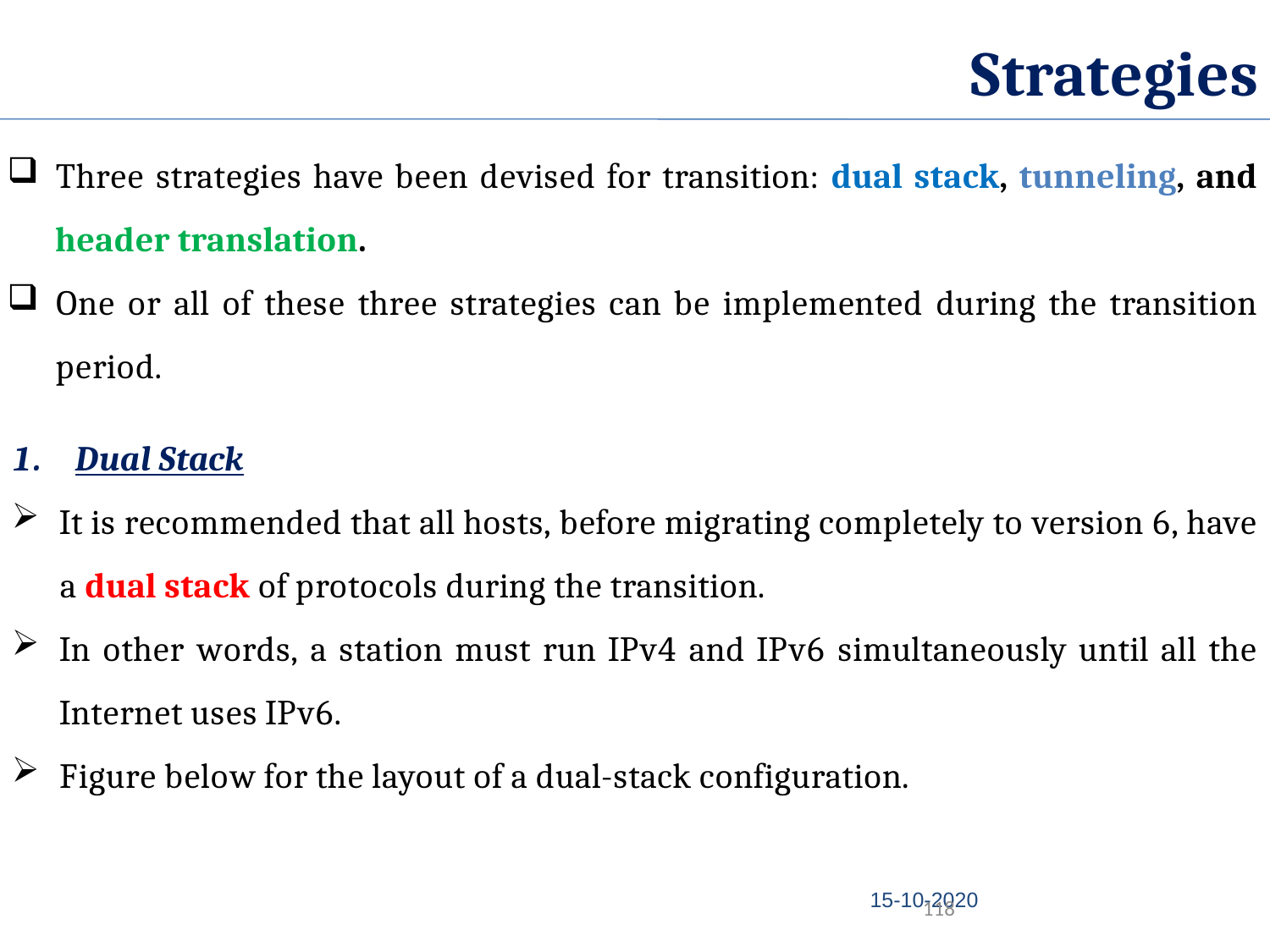

Strategies
Three strategies have been devised for transition: dual stack, tunneling, and header translation.
One or all of these three strategies can be implemented during the transition period.
Dual Stack
It is recommended that all hosts, before migrating completely to version 6, have a dual stack of protocols during the transition.
In other words, a station must run IPv4 and IPv6 simultaneously until all the Internet uses IPv6.
Figure below for the layout of a dual-stack configuration.
15-10-2020
118